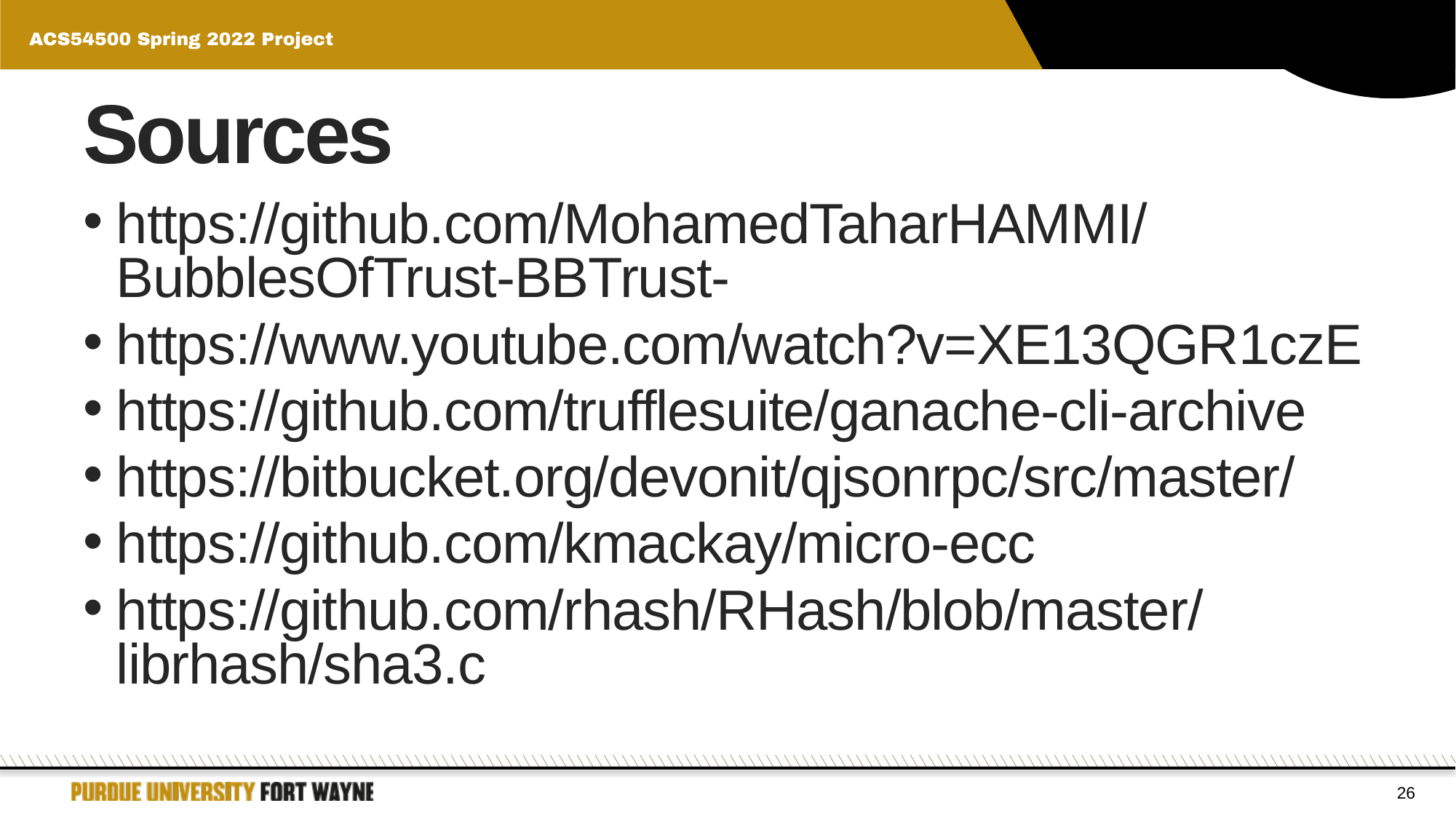

# Sources
https://github.com/MohamedTaharHAMMI/BubblesOfTrust-BBTrust-
https://www.youtube.com/watch?v=XE13QGR1czE
https://github.com/trufflesuite/ganache-cli-archive
https://bitbucket.org/devonit/qjsonrpc/src/master/
https://github.com/kmackay/micro-ecc
https://github.com/rhash/RHash/blob/master/librhash/sha3.c